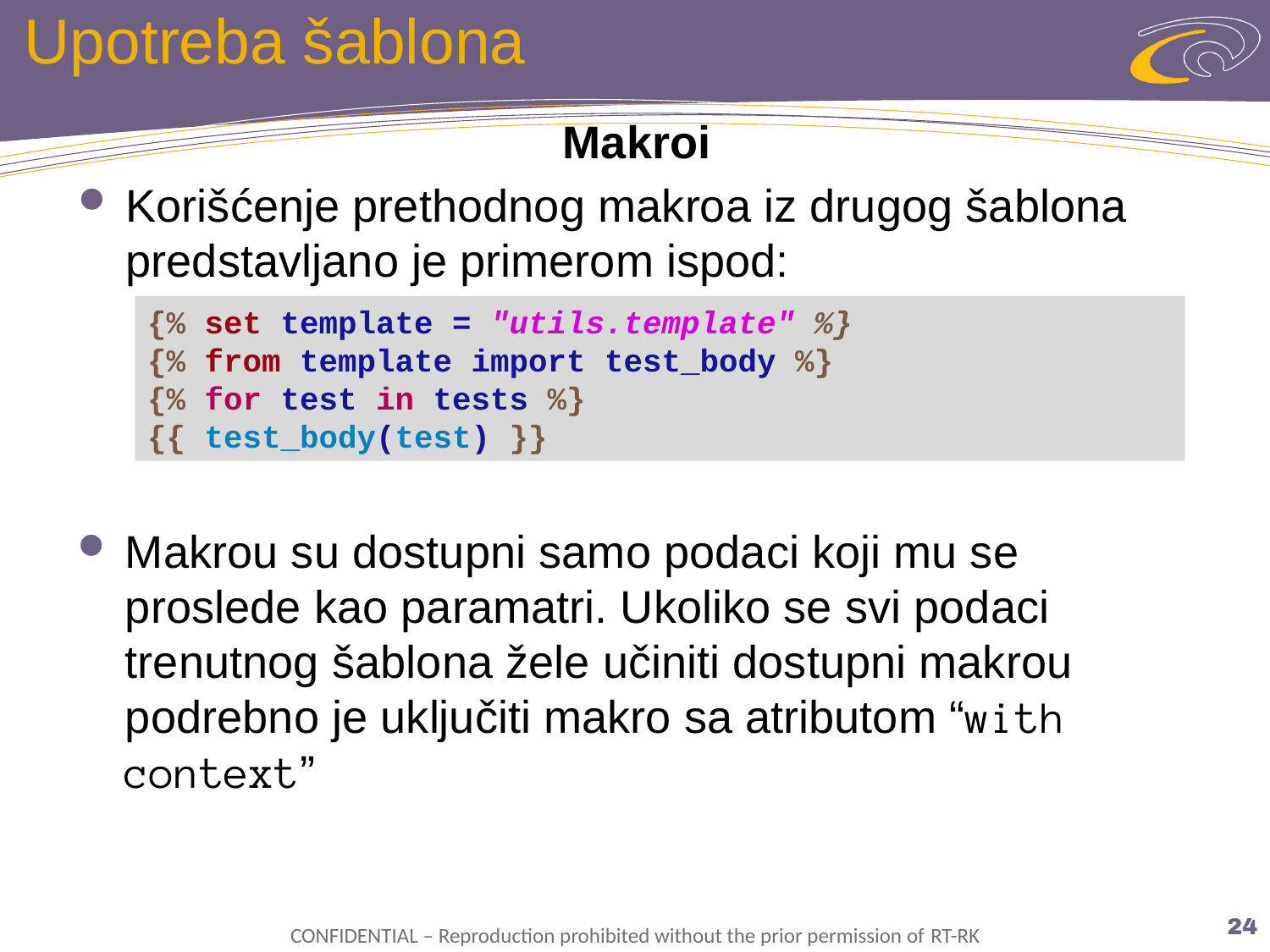

# Upotreba šablona
Makroi
Korišćenje prethodnog makroa iz drugog šablona predstavljano je primerom ispod:
{% set template = "utils.template" %}
{% from template import test_body %}
{% for test in tests %}
{{ test_body(test) }}
Makrou su dostupni samo podaci koji mu se proslede kao paramatri. Ukoliko se svi podaci trenutnog šablona žele učiniti dostupni makrou podrebno je uključiti makro sa atributom “with context”